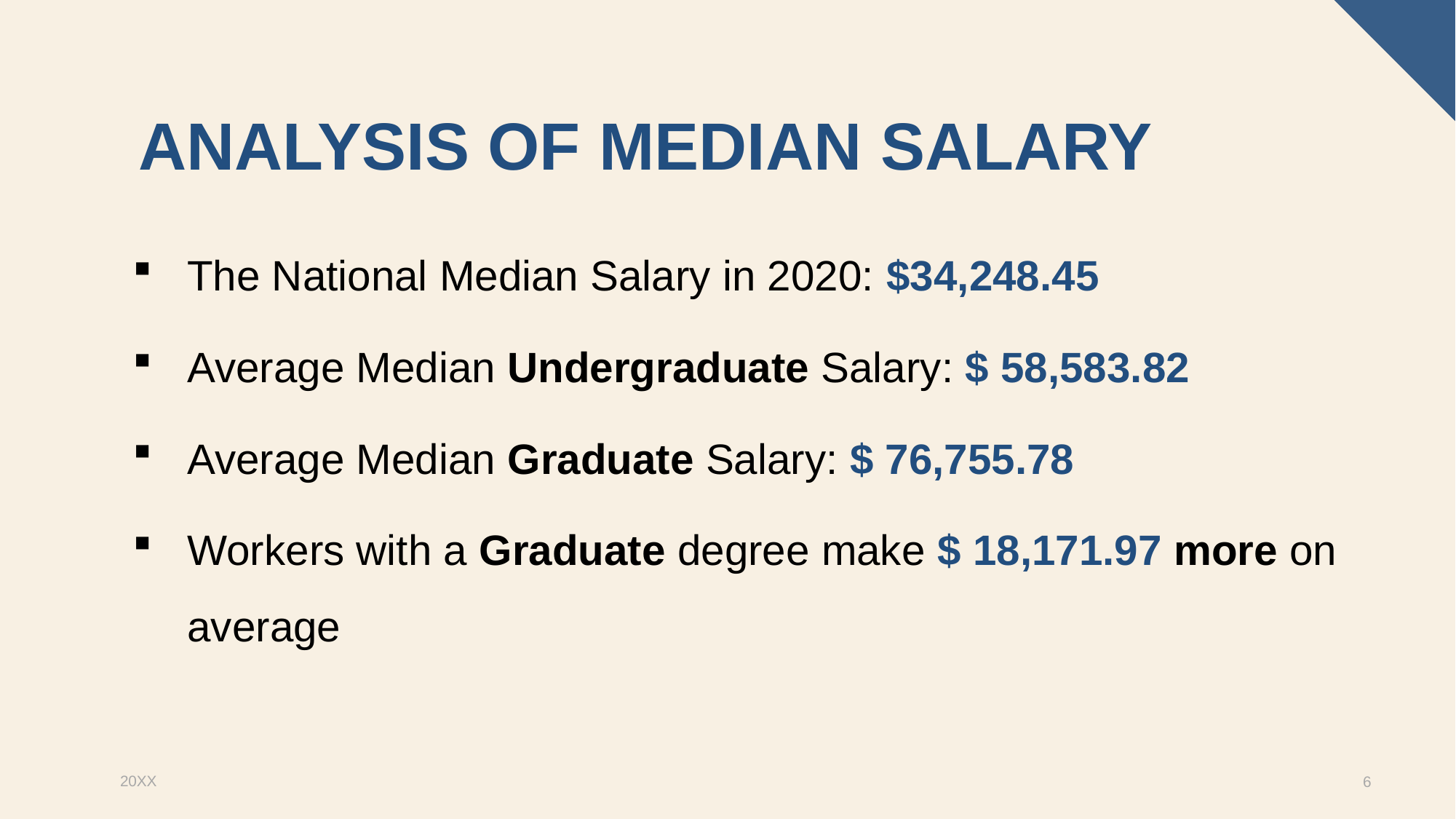

# Analysis of median salary
The National Median Salary in 2020: $34,248.45
Average Median Undergraduate Salary: $ 58,583.82
Average Median Graduate Salary: $ 76,755.78
Workers with a Graduate degree make $ 18,171.97 more on average
20XX
6